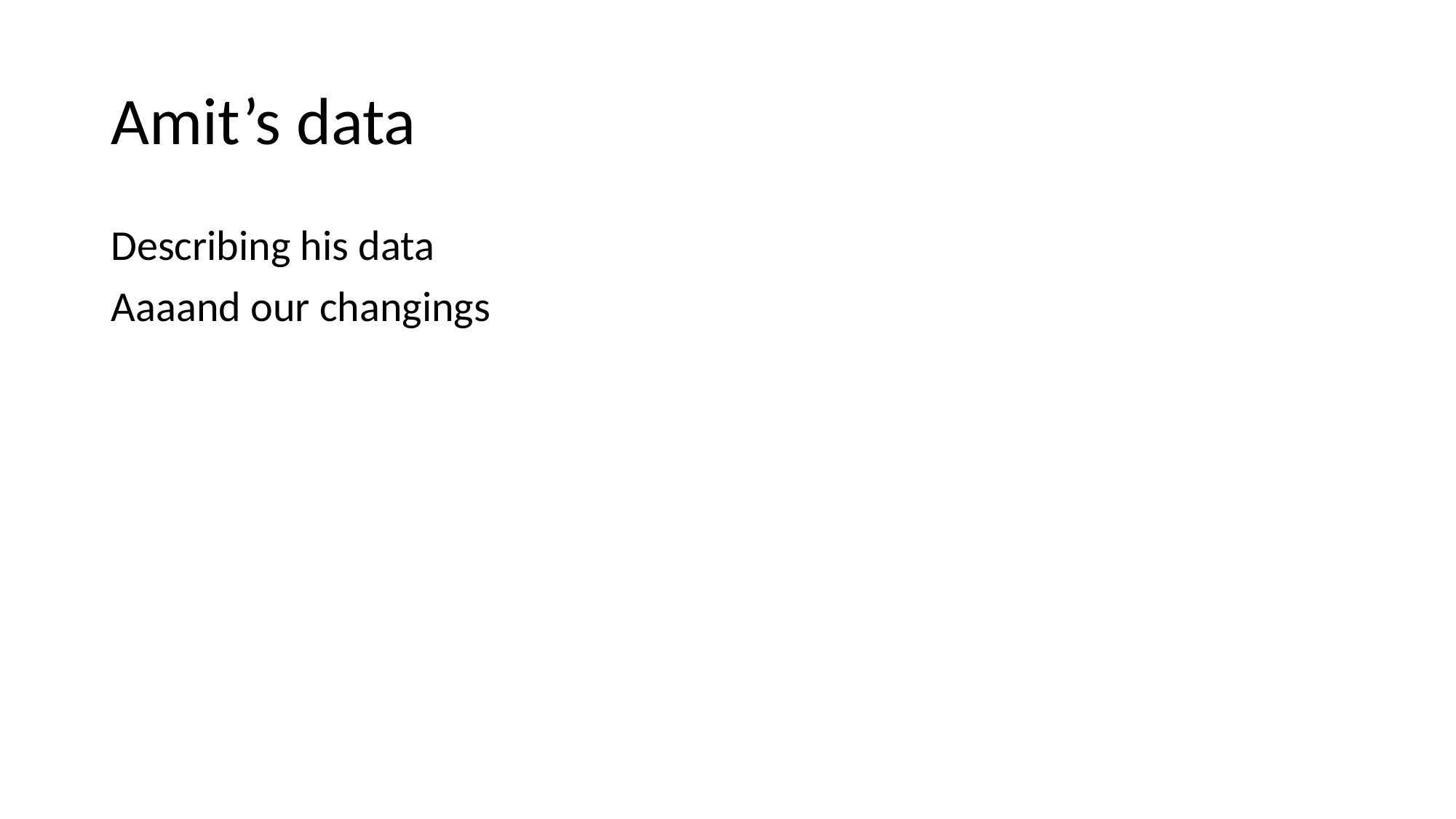

# Amit’s data
Describing his data
Aaaand our changings